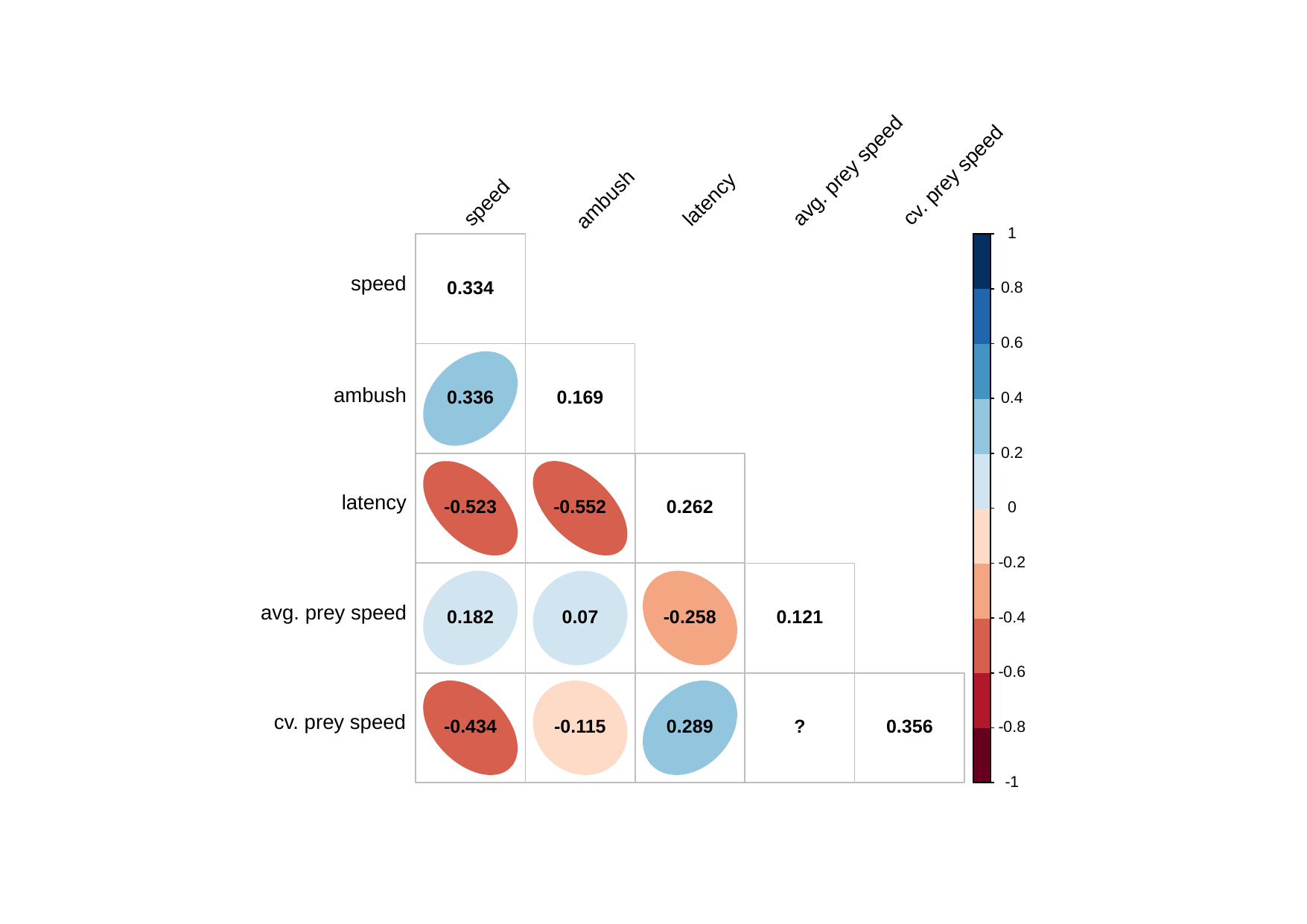

avg. prey speed
cv. prey speed
latency
ambush
speed
1

speed
0.334
0.8

0.6

ambush
0.169
0.336
0.4

0.2

latency
-0.523
-0.552
0.262
0

-0.2

avg. prey speed
0.182
-0.258
0.07
0.121
-0.4

-0.6

cv. prey speed
0.289
-0.434
-0.115
0.356
?
-0.8

-1